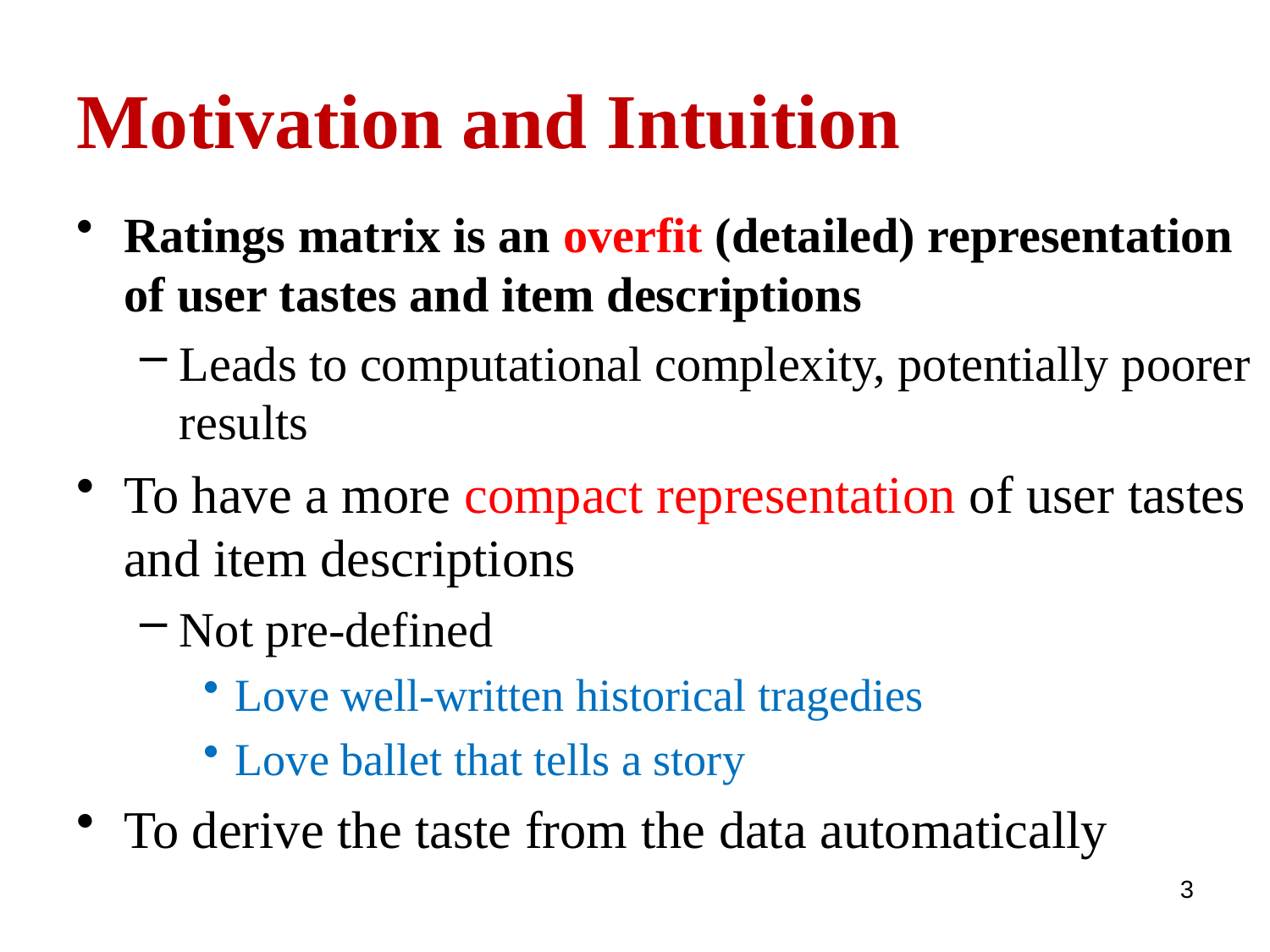

# Motivation and Intuition
Ratings matrix is an overfit (detailed) representation of user tastes and item descriptions
Leads to computational complexity, potentially poorer results
To have a more compact representation of user tastes and item descriptions
Not pre-defined
Love well-written historical tragedies
Love ballet that tells a story
To derive the taste from the data automatically
3